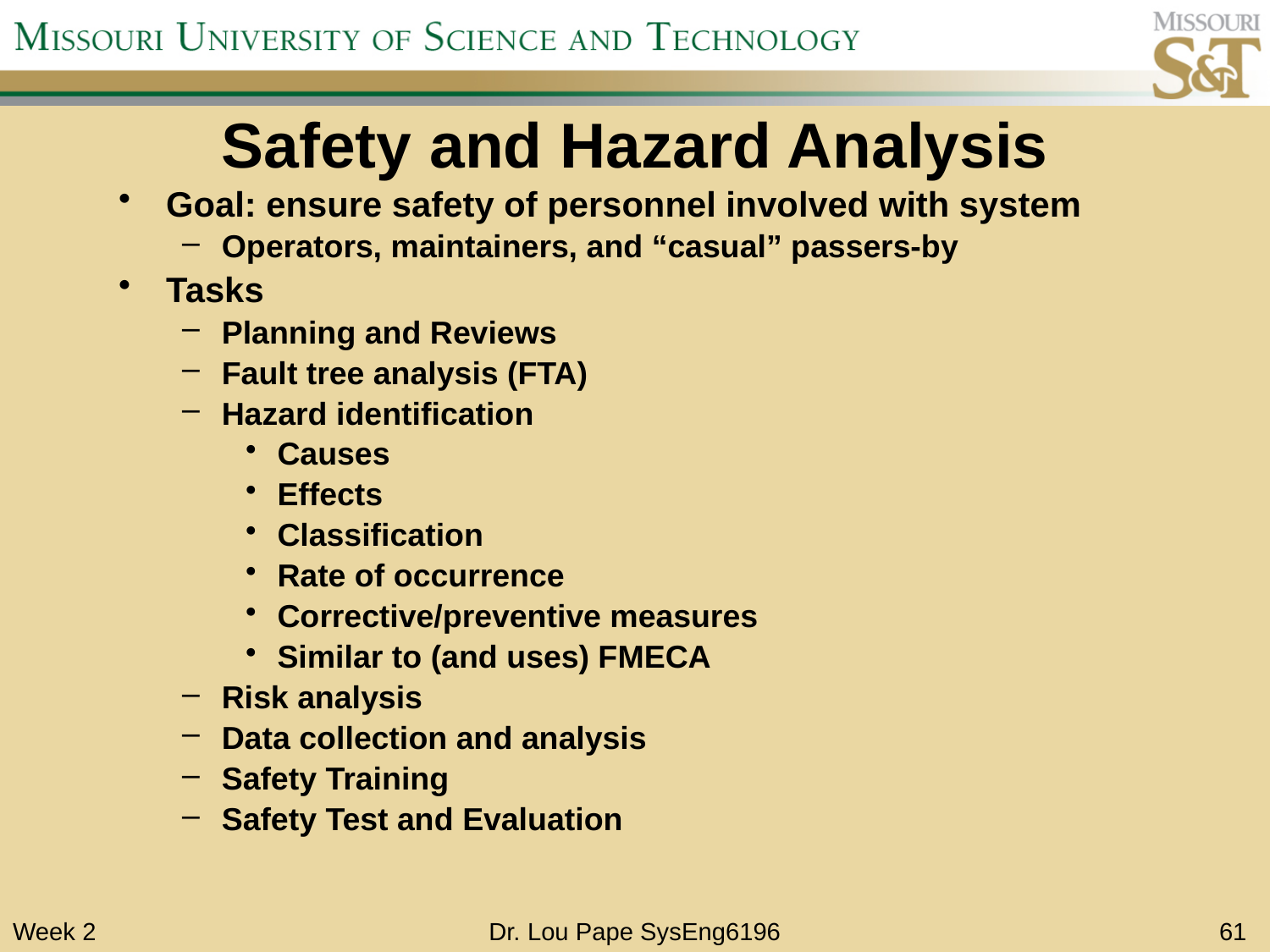

# Safety and Hazard Analysis
Goal: ensure safety of personnel involved with system
Operators, maintainers, and “casual” passers-by
Tasks
Planning and Reviews
Fault tree analysis (FTA)
Hazard identification
Causes
Effects
Classification
Rate of occurrence
Corrective/preventive measures
Similar to (and uses) FMECA
Risk analysis
Data collection and analysis
Safety Training
Safety Test and Evaluation
Week 2
Dr. Lou Pape SysEng6196
61